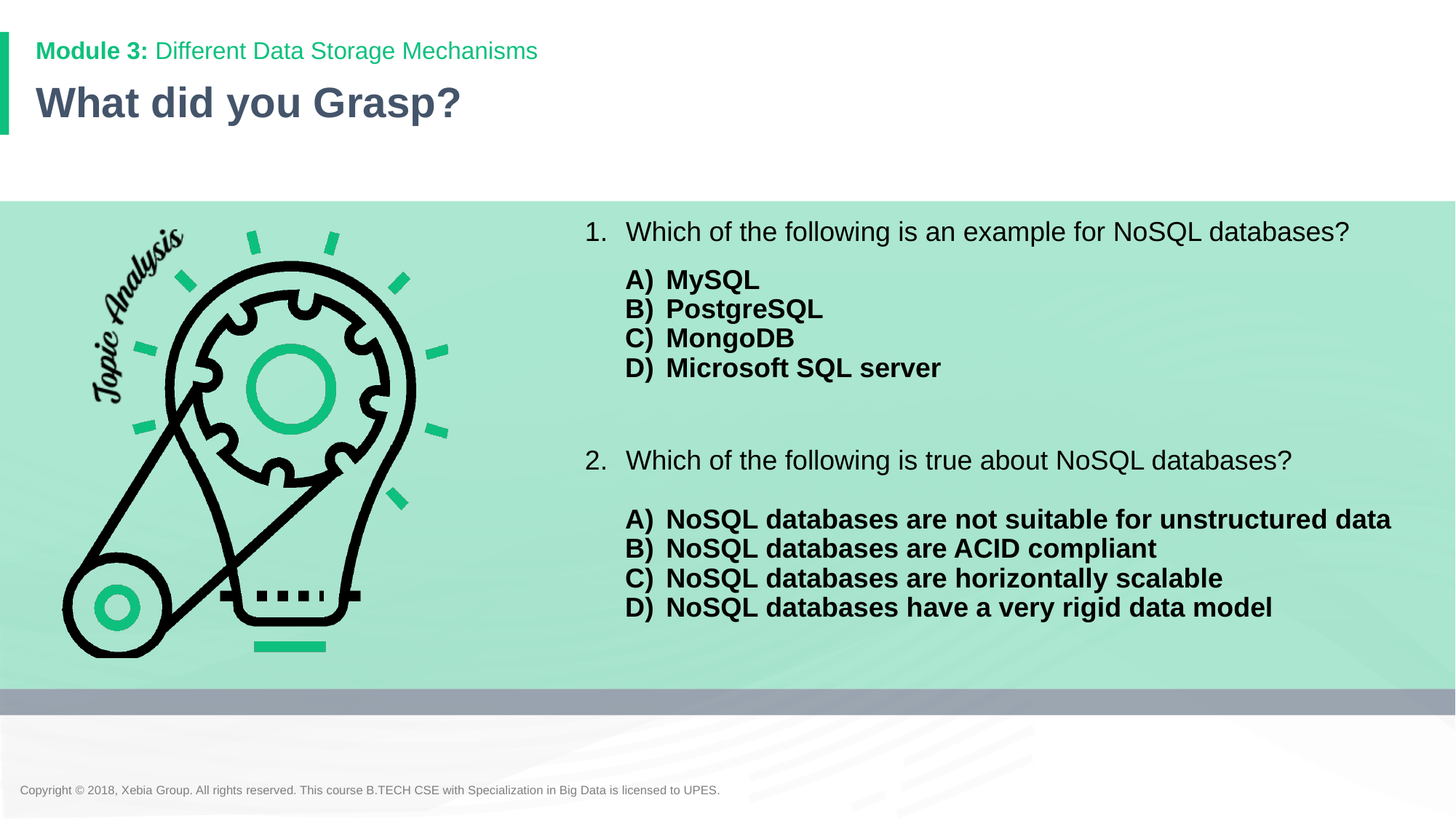

Module 3: Different Data Storage Mechanisms
# What did you Grasp?
Which of the following is an example for NoSQL databases?
MySQL
PostgreSQL
MongoDB
Microsoft SQL server

Which of the following is true about NoSQL databases?

NoSQL databases are not suitable for unstructured data
NoSQL databases are ACID compliant
NoSQL databases are horizontally scalable
NoSQL databases have a very rigid data model